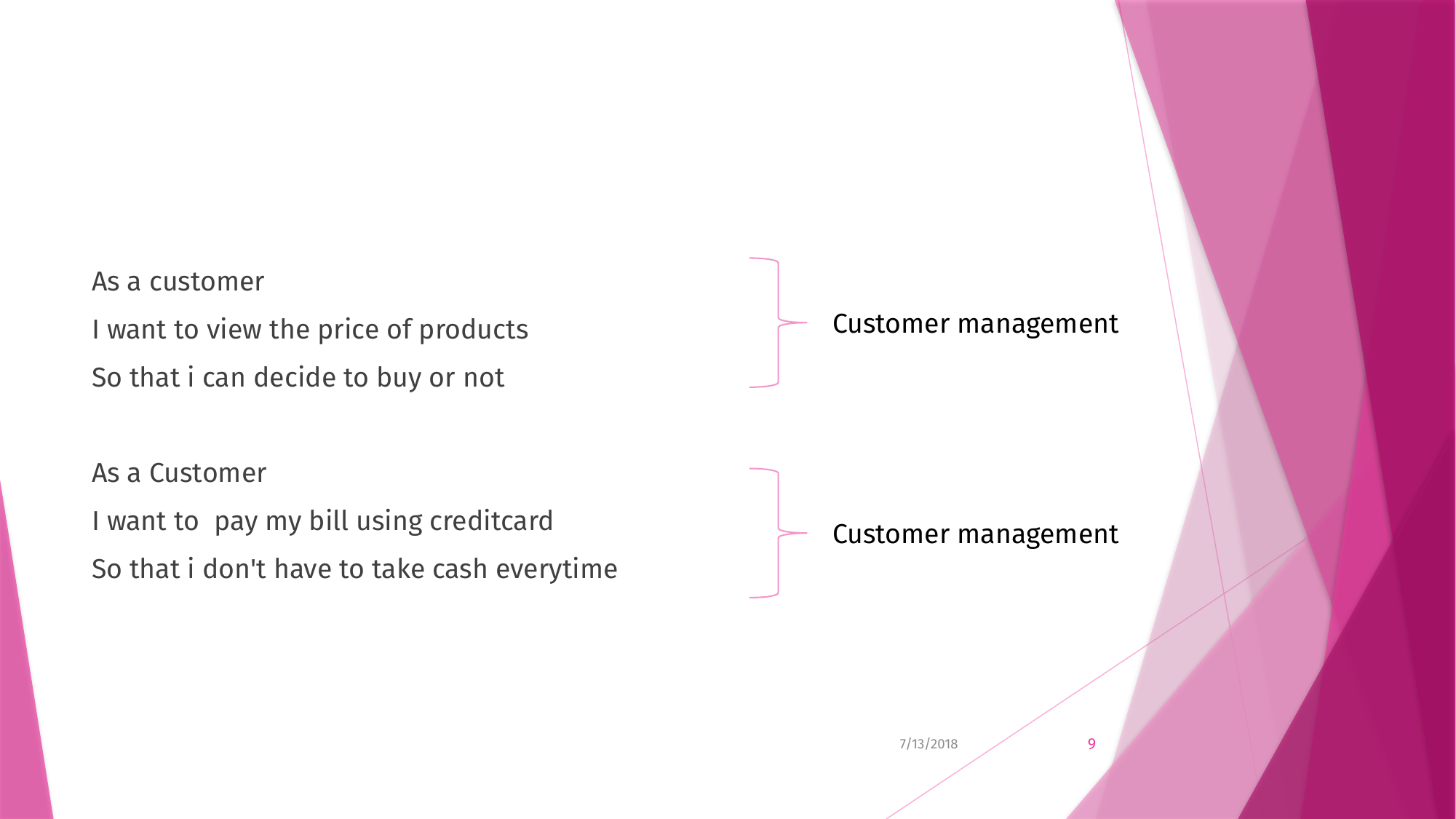

As a customer
I want to view the price of products
So that i can decide to buy or not

As a Customer
I want to  pay my bill using creditcard
So that i don't have to take cash everytime

Customer management

Customer management
7/13/2018
9